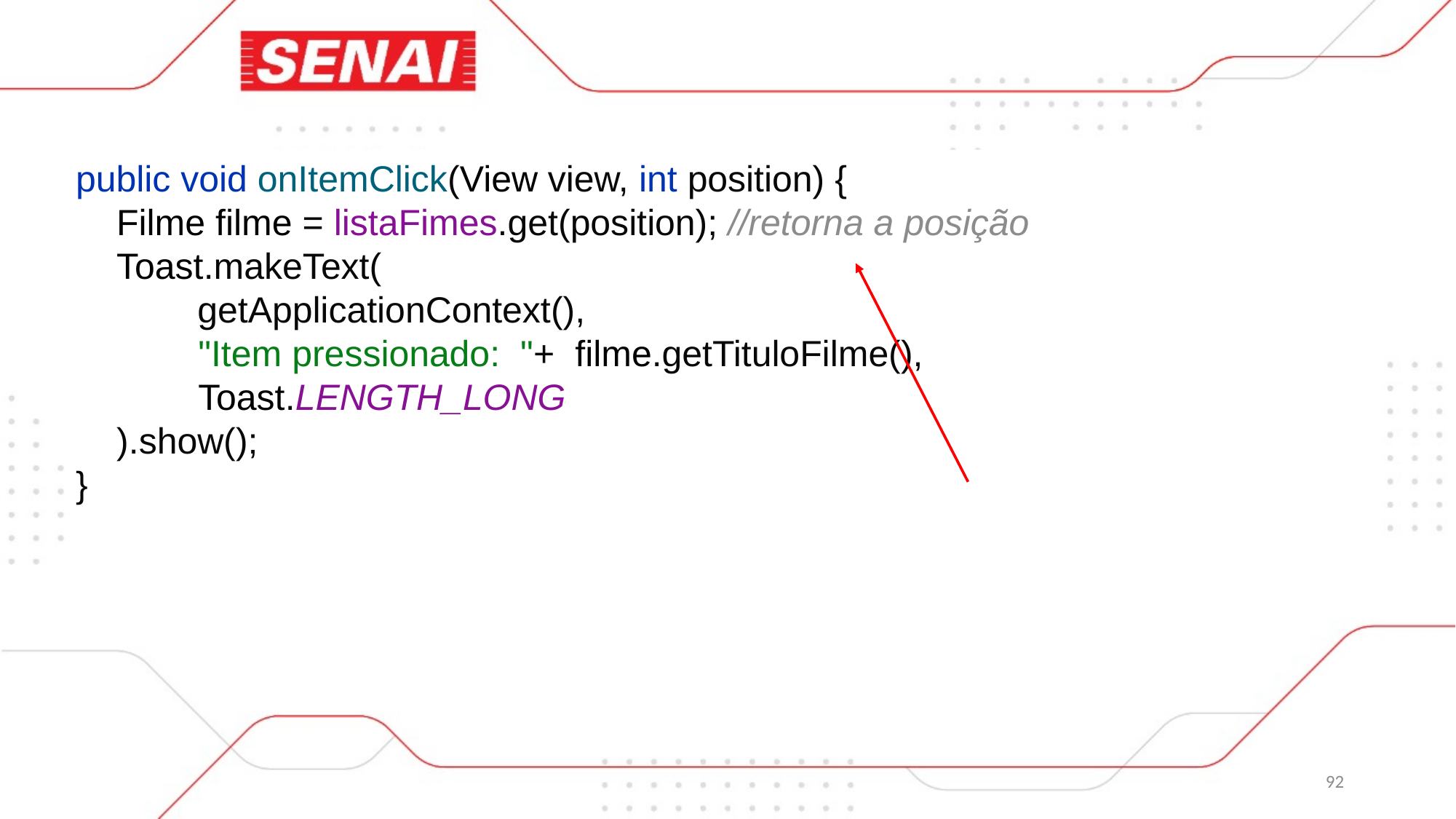

public void onItemClick(View view, int position) {
    Filme filme = listaFimes.get(position); //retorna a posição
    Toast.makeText(
            getApplicationContext(),
            "Item pressionado:  "+  filme.getTituloFilme(),
            Toast.LENGTH_LONG
    ).show();
}
92